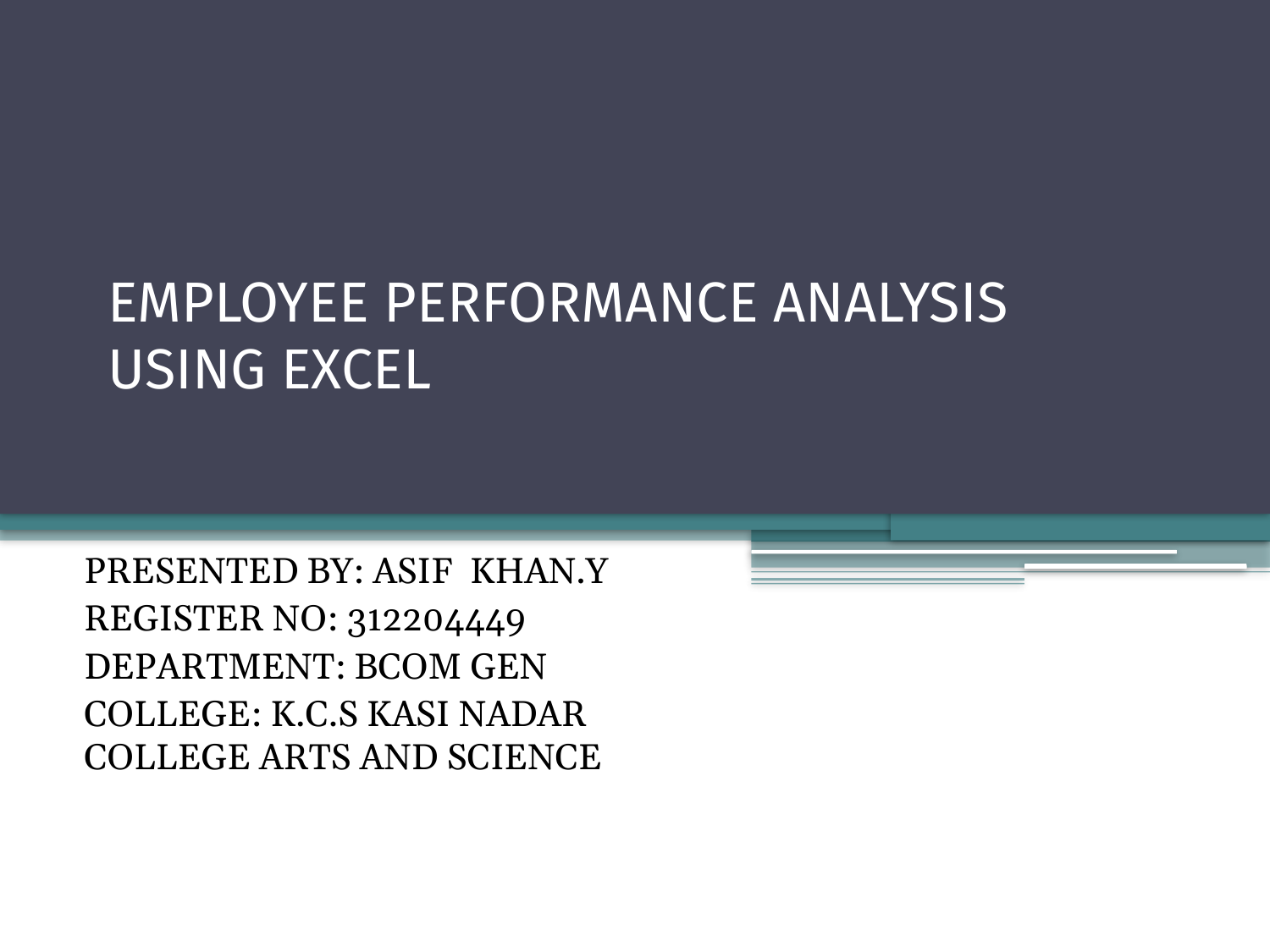

# EMPLOYEE PERFORMANCE ANALYSIS USING EXCEL
PRESENTED BY: ASIF  KHAN.Y
REGISTER NO: 312204449
DEPARTMENT: BCOM GEN
COLLEGE: K.C.S KASI NADAR COLLEGE ARTS AND SCIENCE